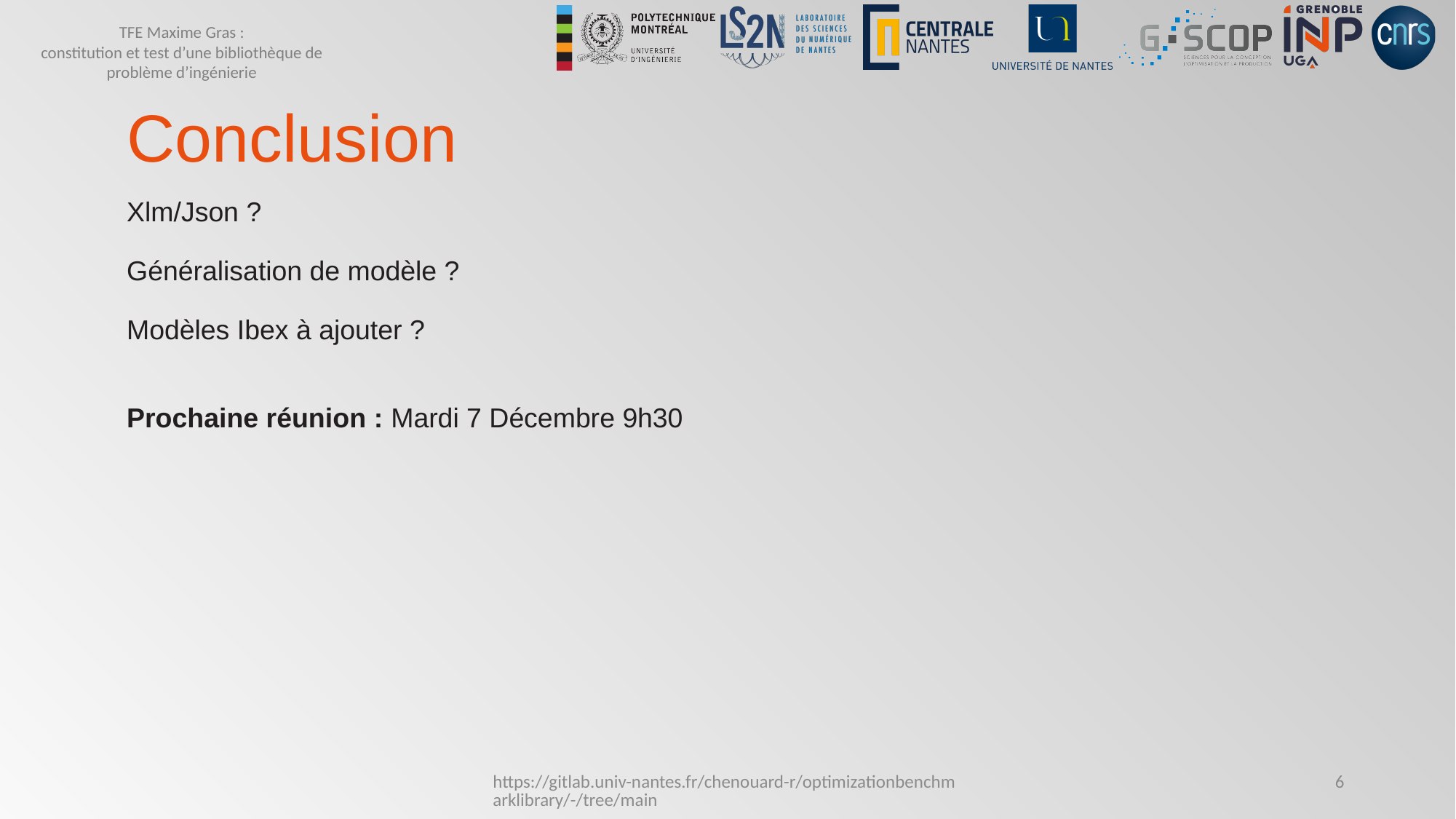

# Conclusion
Xlm/Json ?

Généralisation de modèle ?

Modèles Ibex à ajouter ?
Prochaine réunion : Mardi 7 Décembre 9h30
https://gitlab.univ-nantes.fr/chenouard-r/optimizationbenchmarklibrary/-/tree/main
6